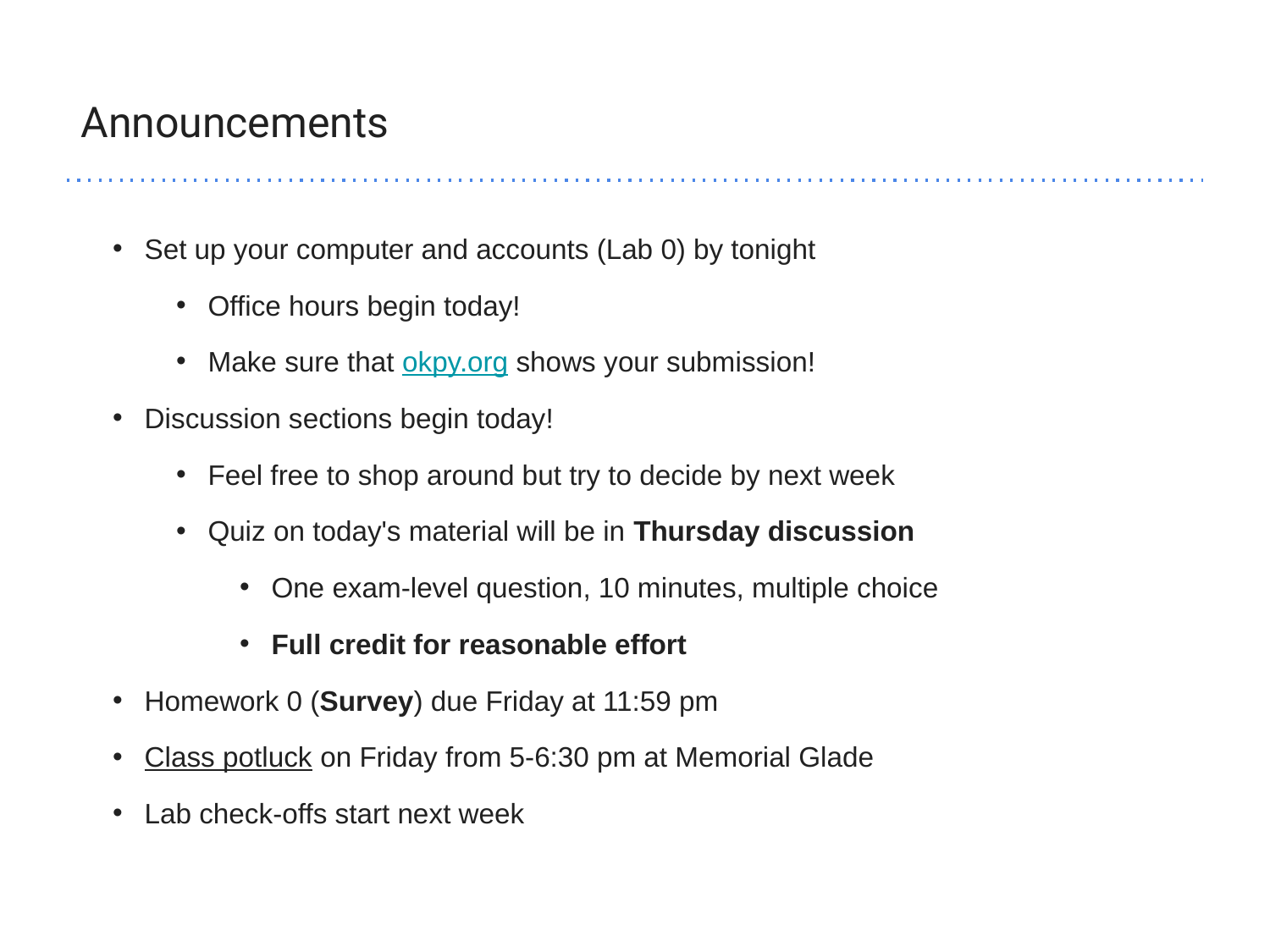

# Announcements
Set up your computer and accounts (Lab 0) by tonight
Office hours begin today!
Make sure that okpy.org shows your submission!
Discussion sections begin today!
Feel free to shop around but try to decide by next week
Quiz on today's material will be in Thursday discussion
One exam-level question, 10 minutes, multiple choice
Full credit for reasonable effort
Homework 0 (Survey) due Friday at 11:59 pm
Class potluck on Friday from 5-6:30 pm at Memorial Glade
Lab check-offs start next week